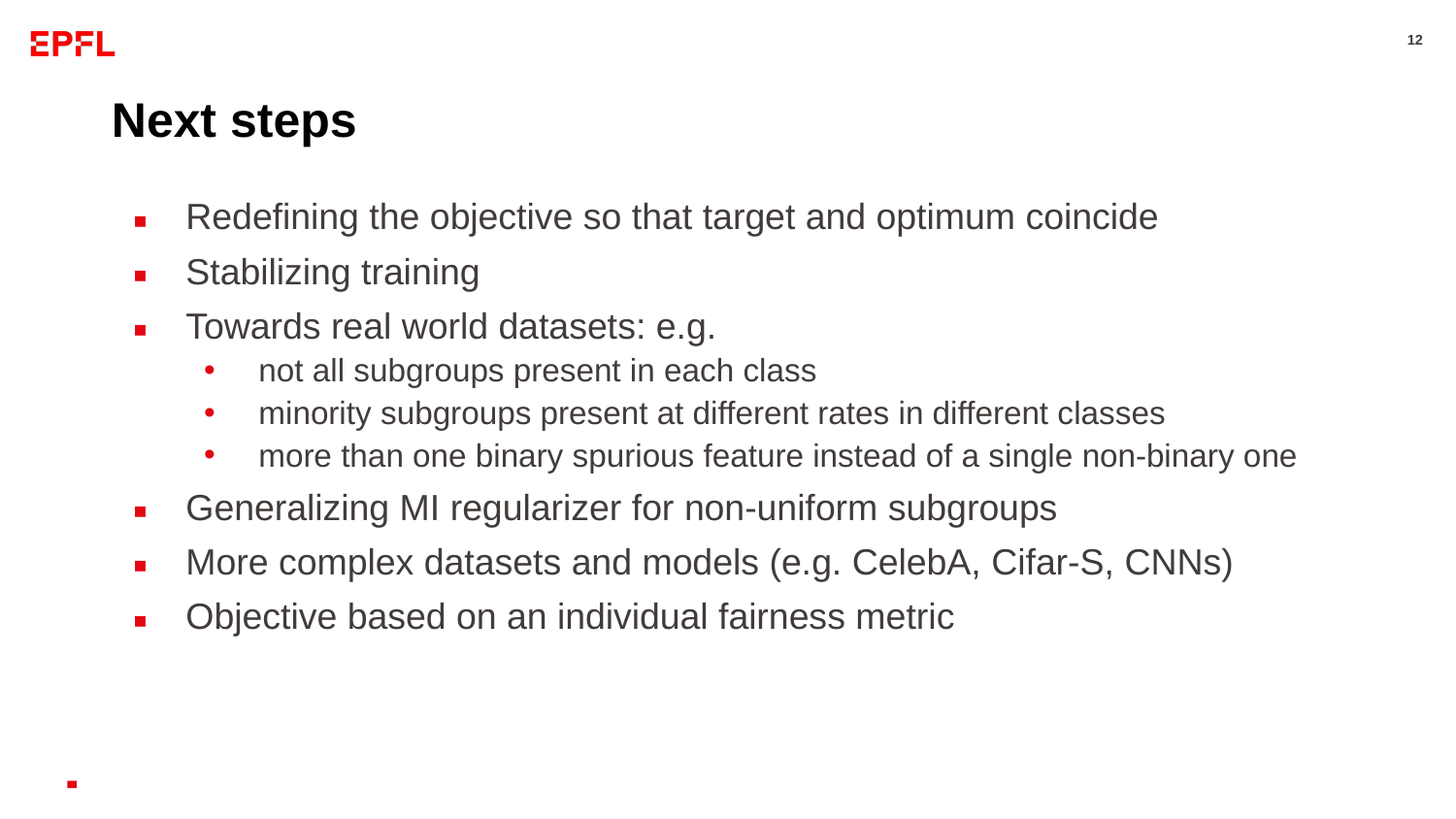

12
Next steps
Redefining the objective so that target and optimum coincide
Stabilizing training
Towards real world datasets: e.g.
not all subgroups present in each class
minority subgroups present at different rates in different classes
more than one binary spurious feature instead of a single non-binary one
Generalizing MI regularizer for non-uniform subgroups
More complex datasets and models (e.g. CelebA, Cifar-S, CNNs)
Objective based on an individual fairness metric